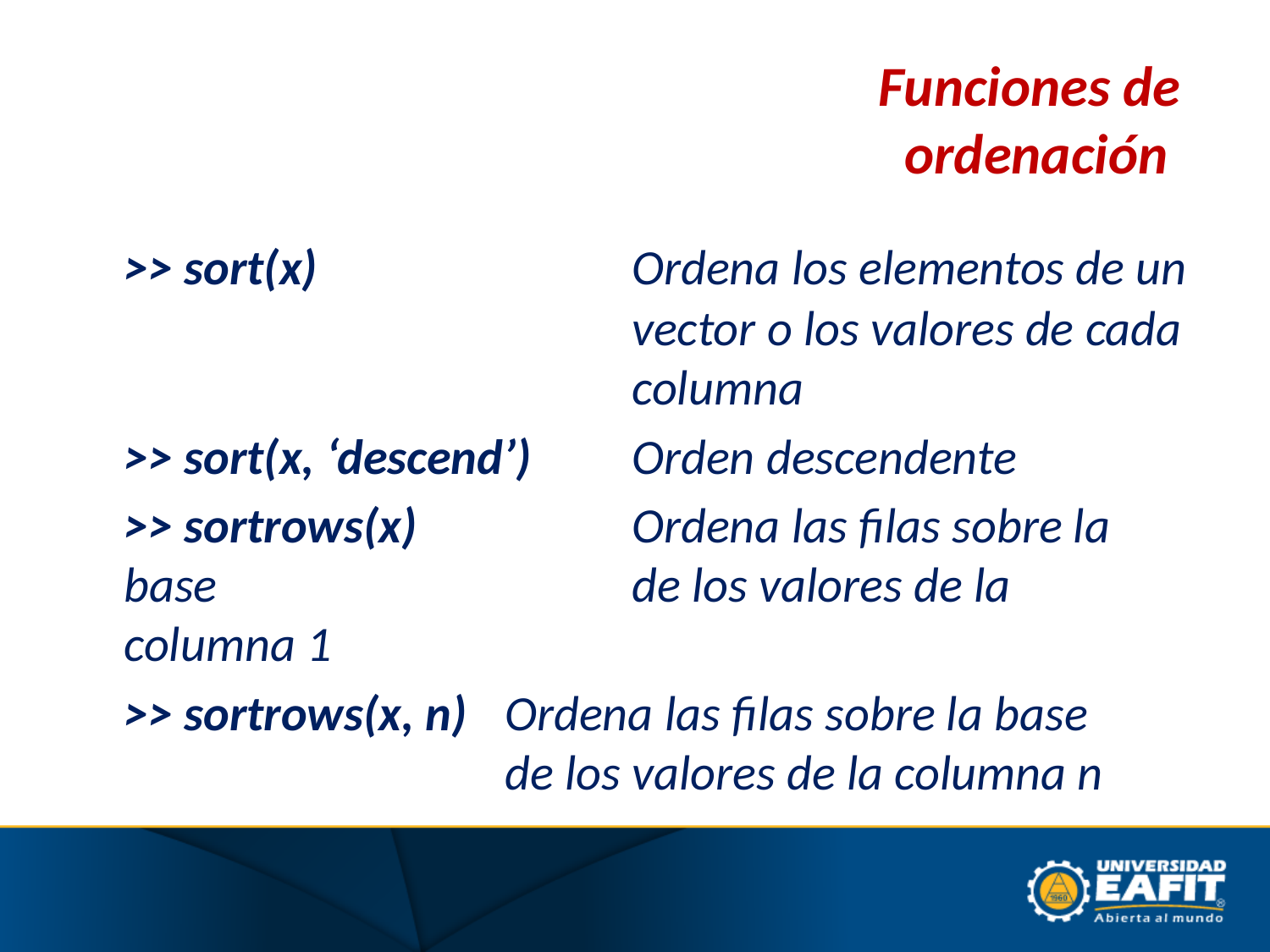

# Funciones de ordenación
	>> sort(x)			Ordena los elementos de un 				vector o los valores de cada 				columna
	>> sort(x, ‘descend’)	Orden descendente
	>> sortrows(x)		Ordena las filas sobre la base 				de los valores de la columna 1
	>> sortrows(x, n)	Ordena las filas sobre la base 				de los valores de la columna n